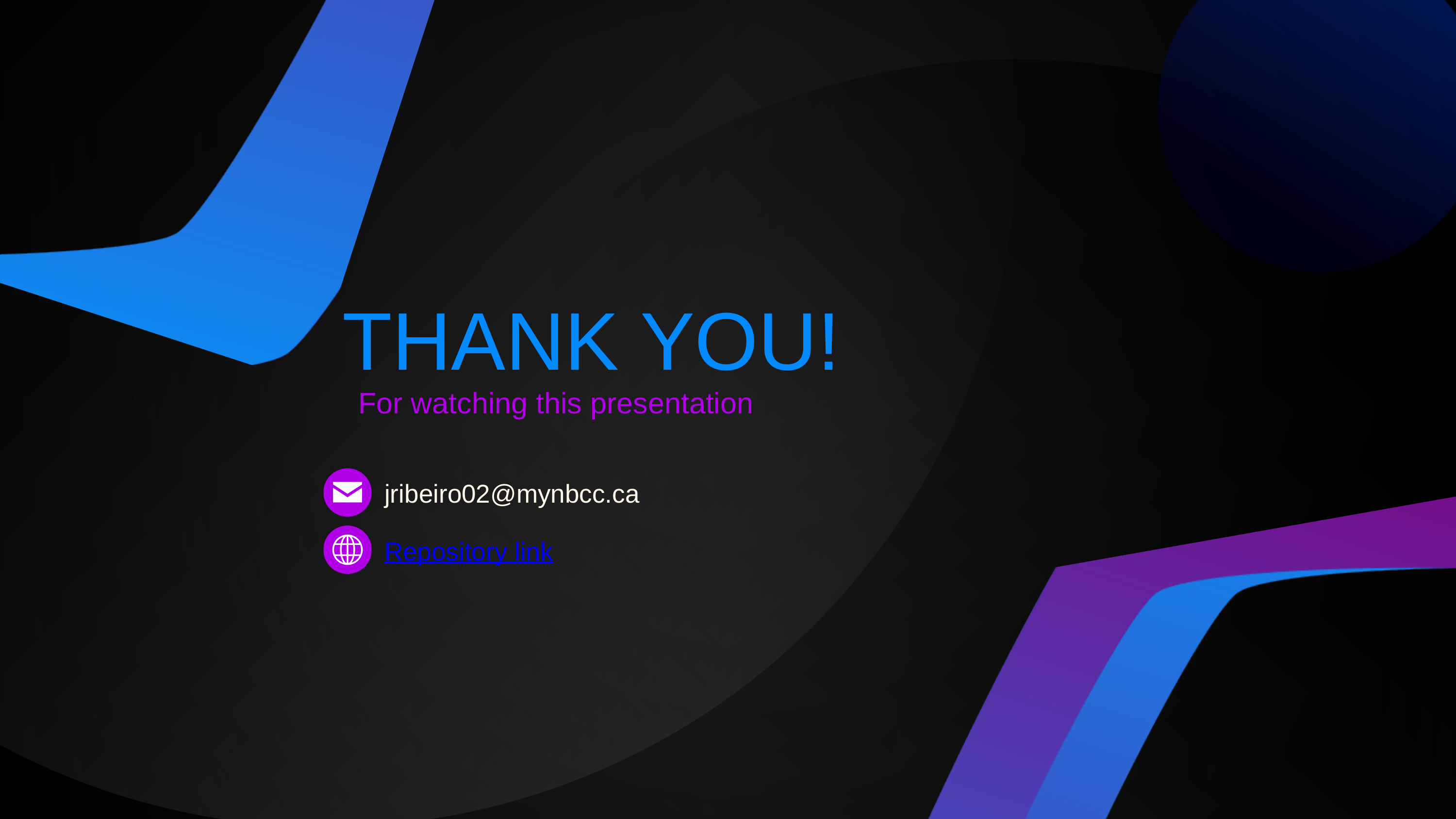

THANK YOU!
For watching this presentation

jribeiro02@mynbcc.ca

Repository link